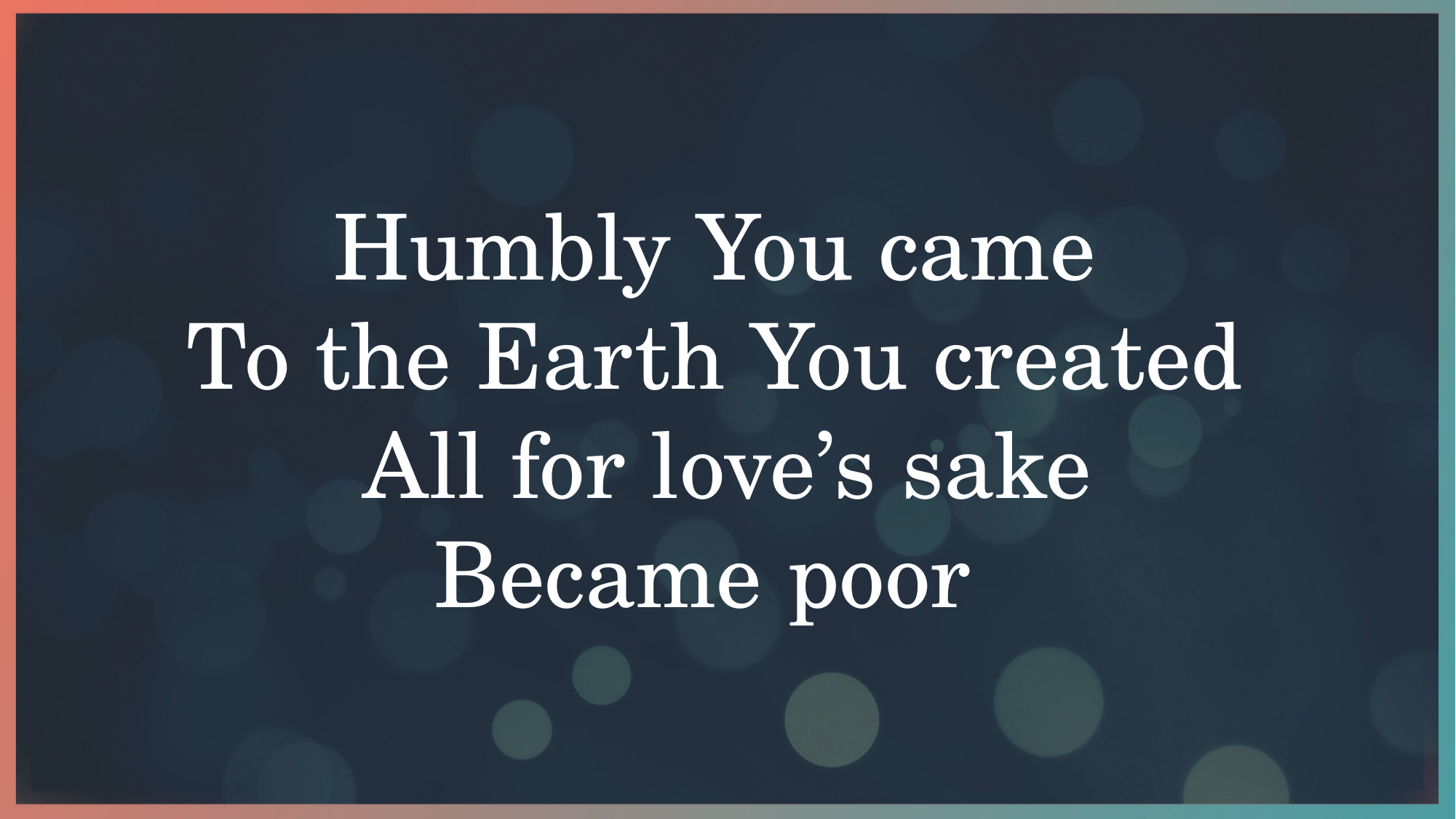

Humbly You came
To the Earth You created
All for love’s sake
Became poor